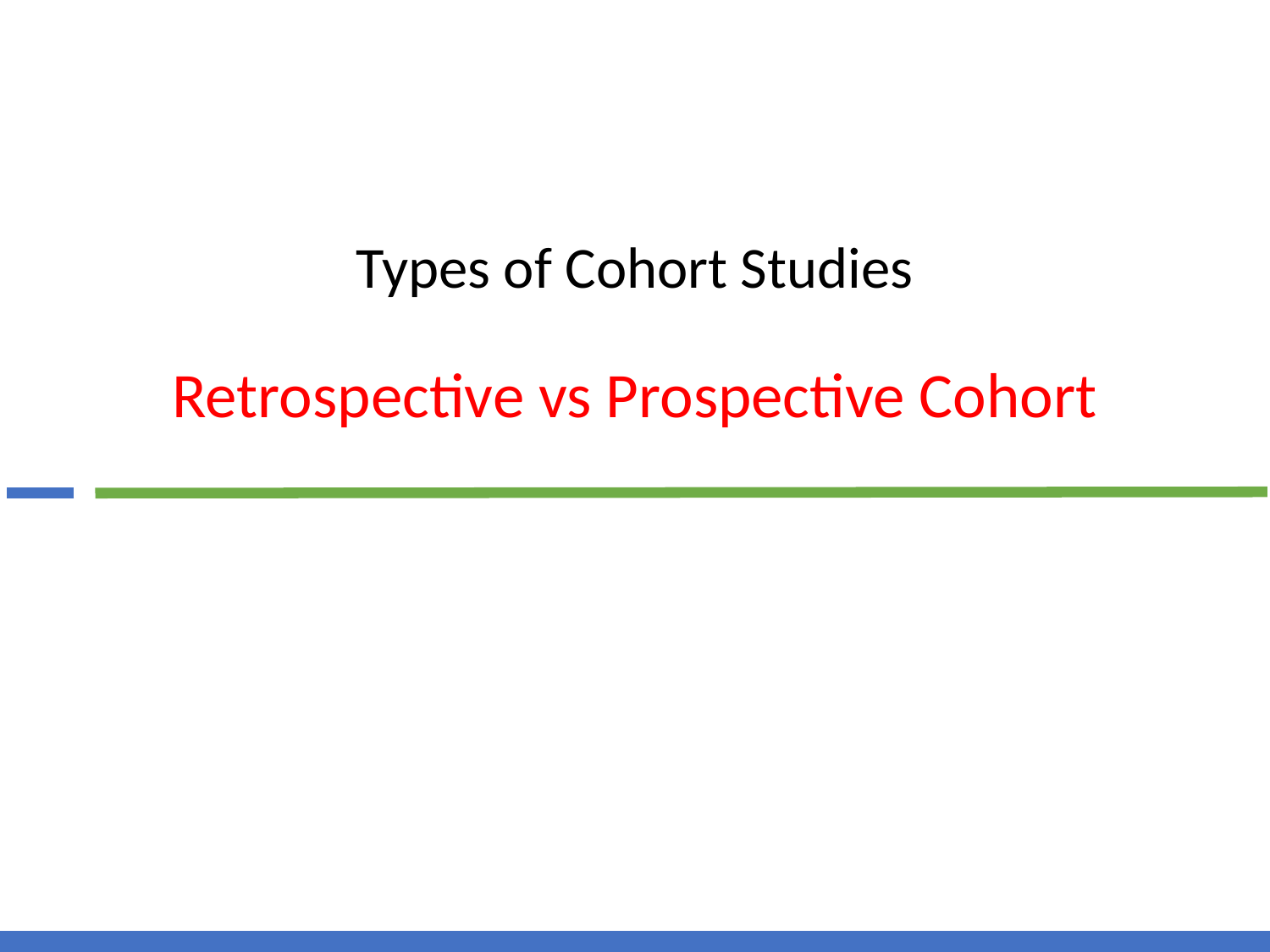

# Types of Cohort Studies Retrospective vs Prospective Cohort